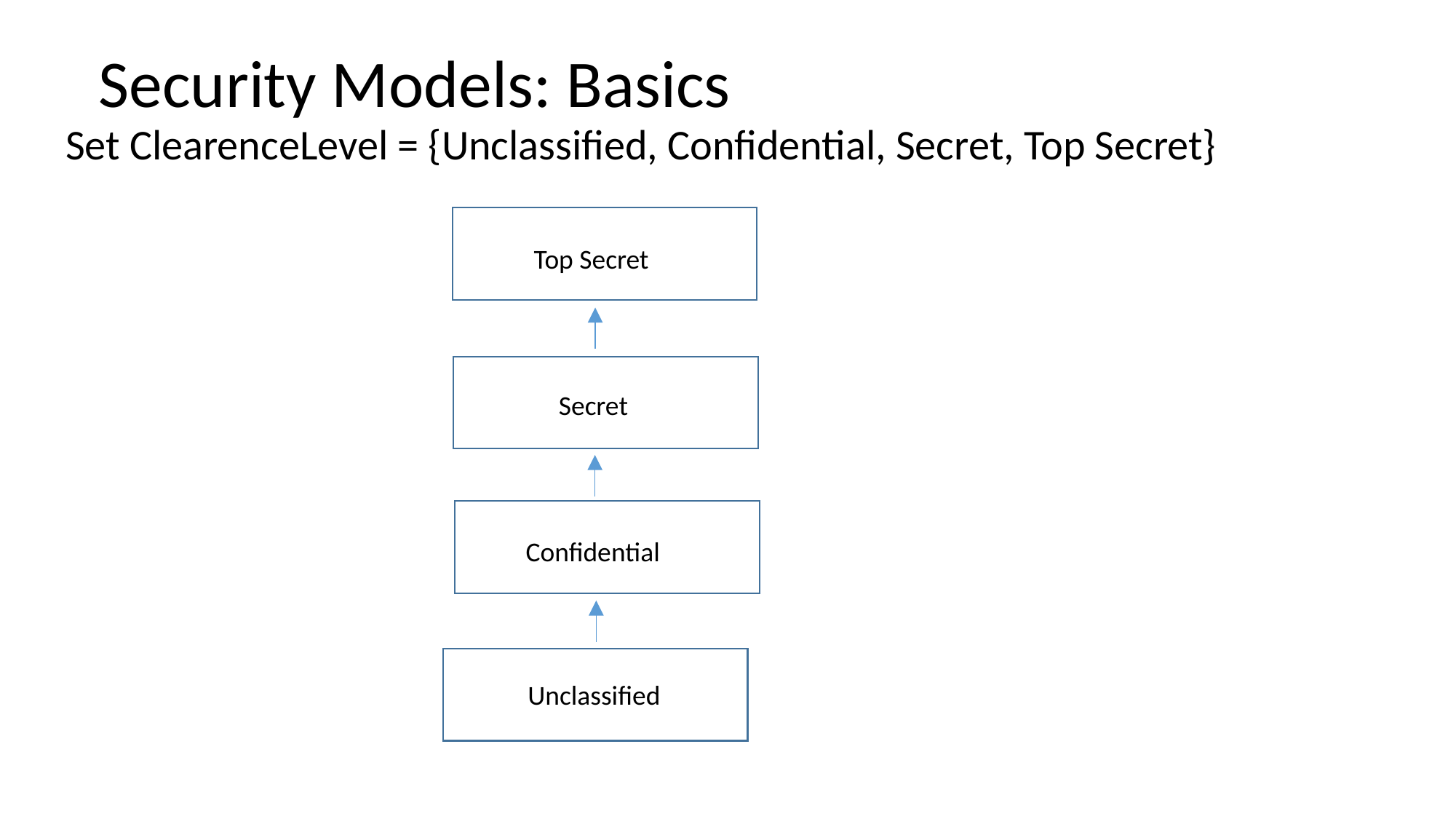

# Security Models: Basics
Set ClearenceLevel = {Unclassified, Confidential, Secret, Top Secret}

Top Secret

Secret

Confidential

Unclassified